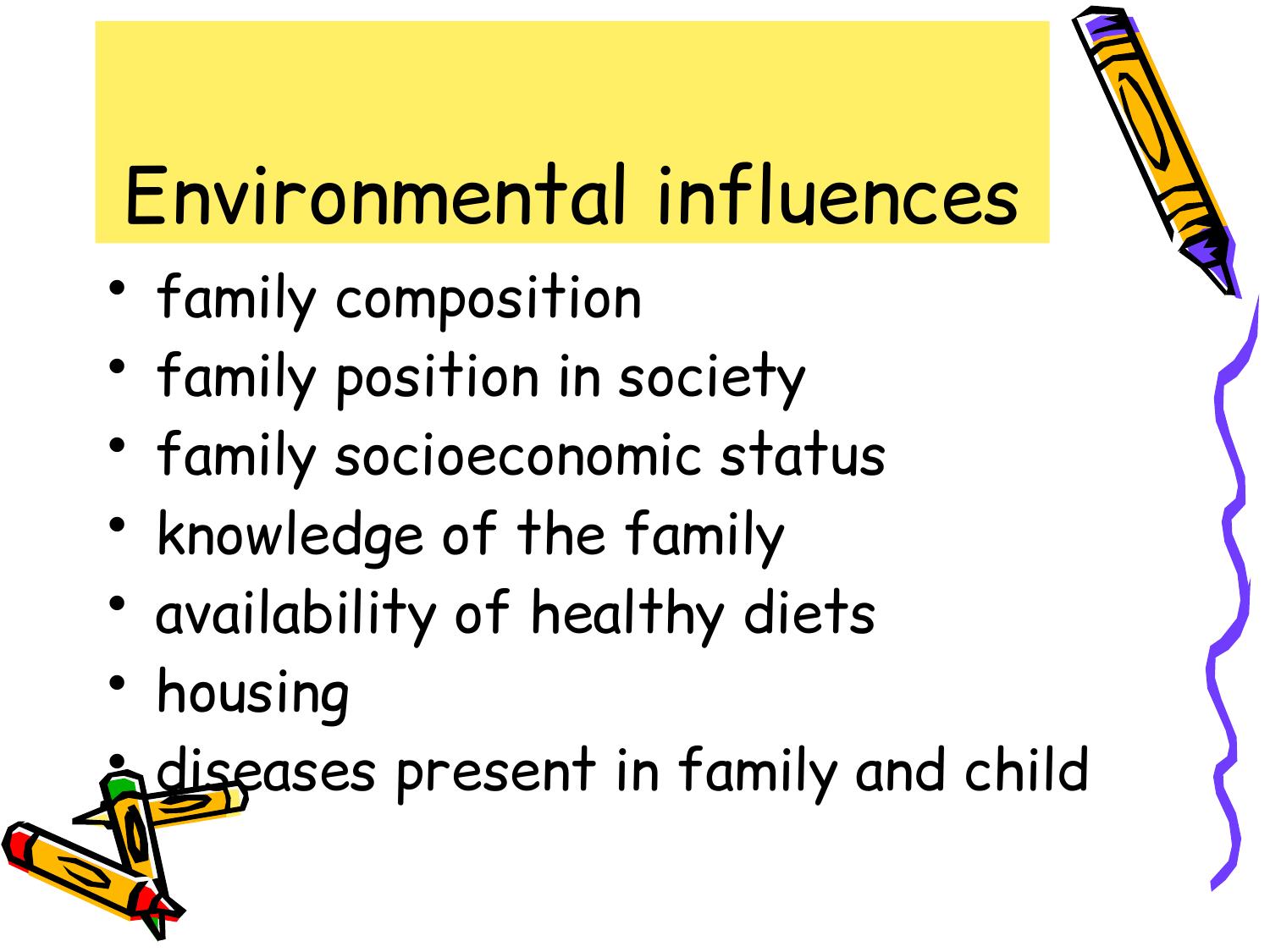

# Environmental influences
family composition
family position in society
family socioeconomic status
knowledge of the family
availability of healthy diets
housing
diseases present in family and child